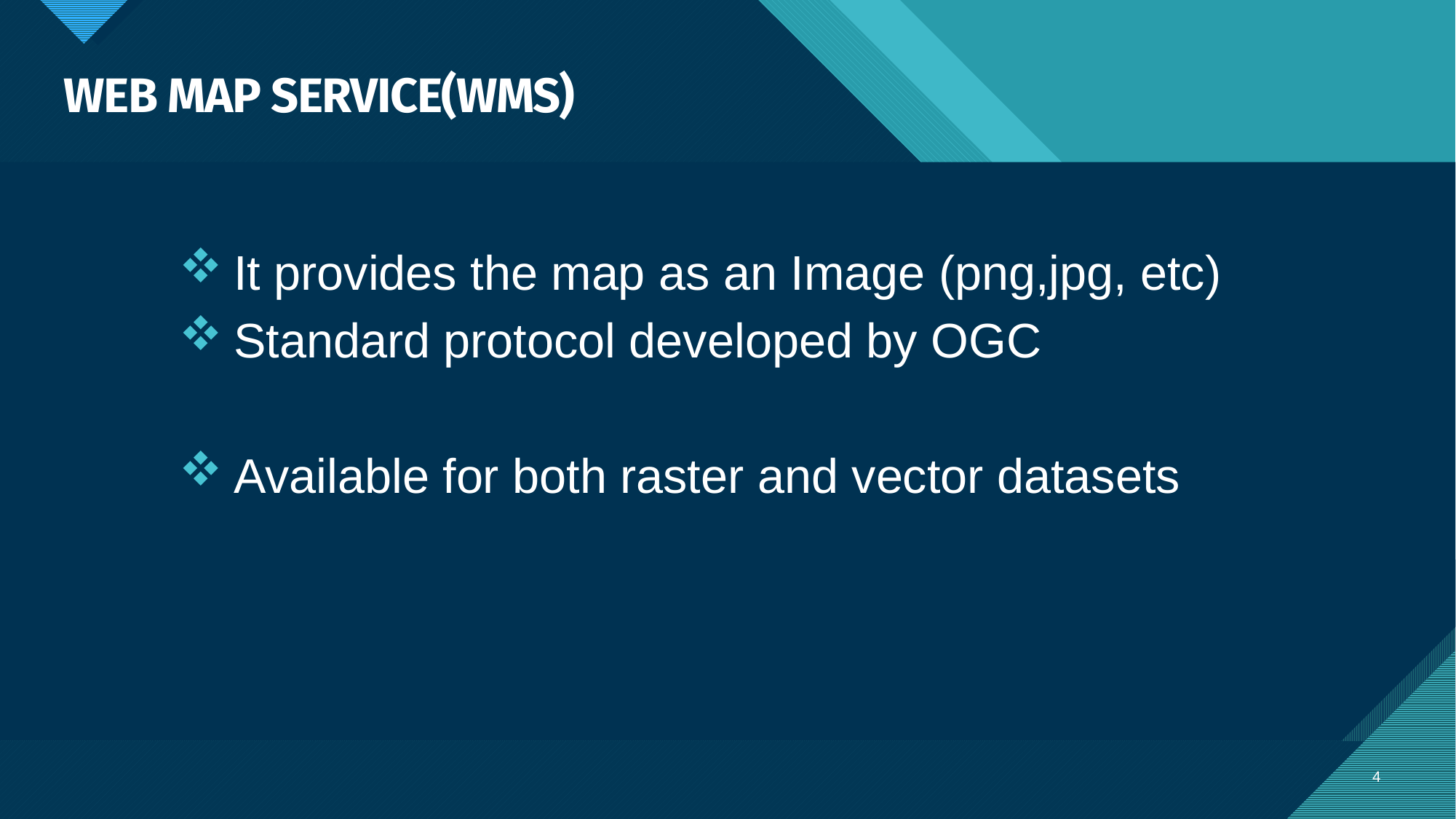

# WEB MAP SERVICE(WMS)
It provides the map as an Image (png,jpg, etc)
Standard protocol developed by OGC

Available for both raster and vector datasets

4